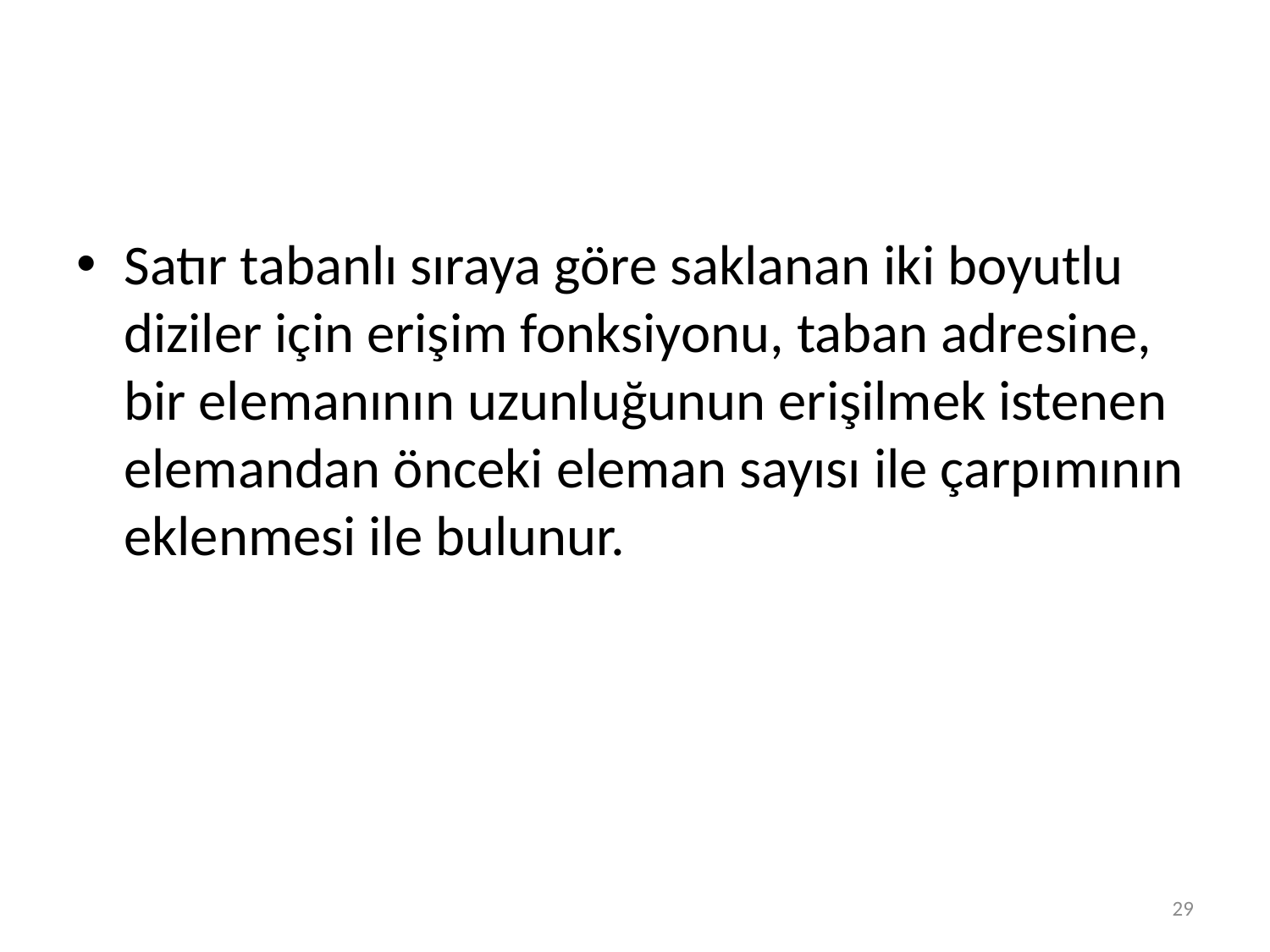

#
Satır tabanlı sıraya göre saklanan iki boyutlu diziler için erişim fonksiyonu, taban adresine, bir elemanının uzunluğunun erişilmek istenen elemandan önceki eleman sayısı ile çarpımının eklenmesi ile bulunur.
29